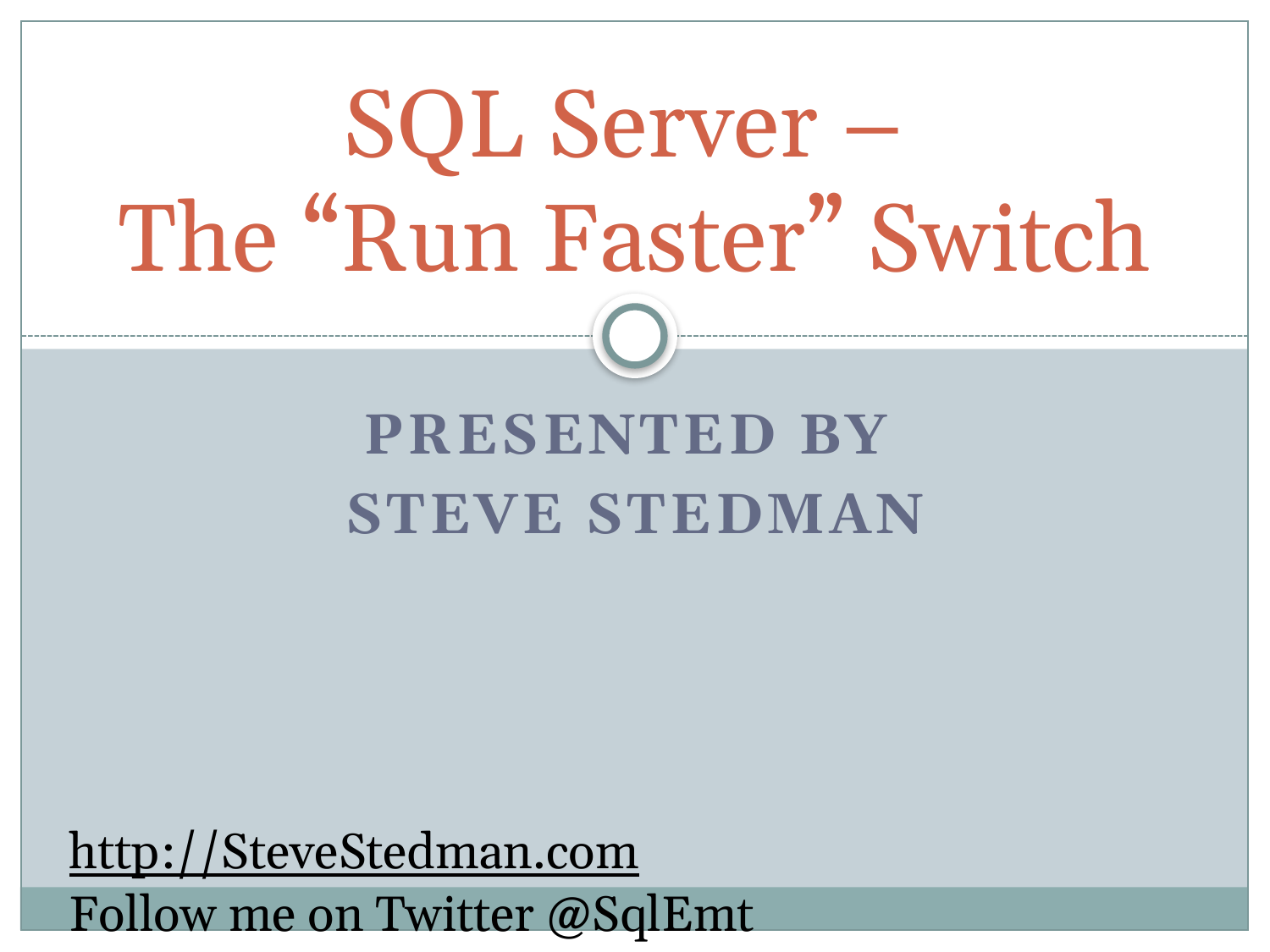

# SQL Server – The “Run Faster” Switch
Presented by
Steve Stedman
http://SteveStedman.com
Follow me on Twitter @SqlEmt